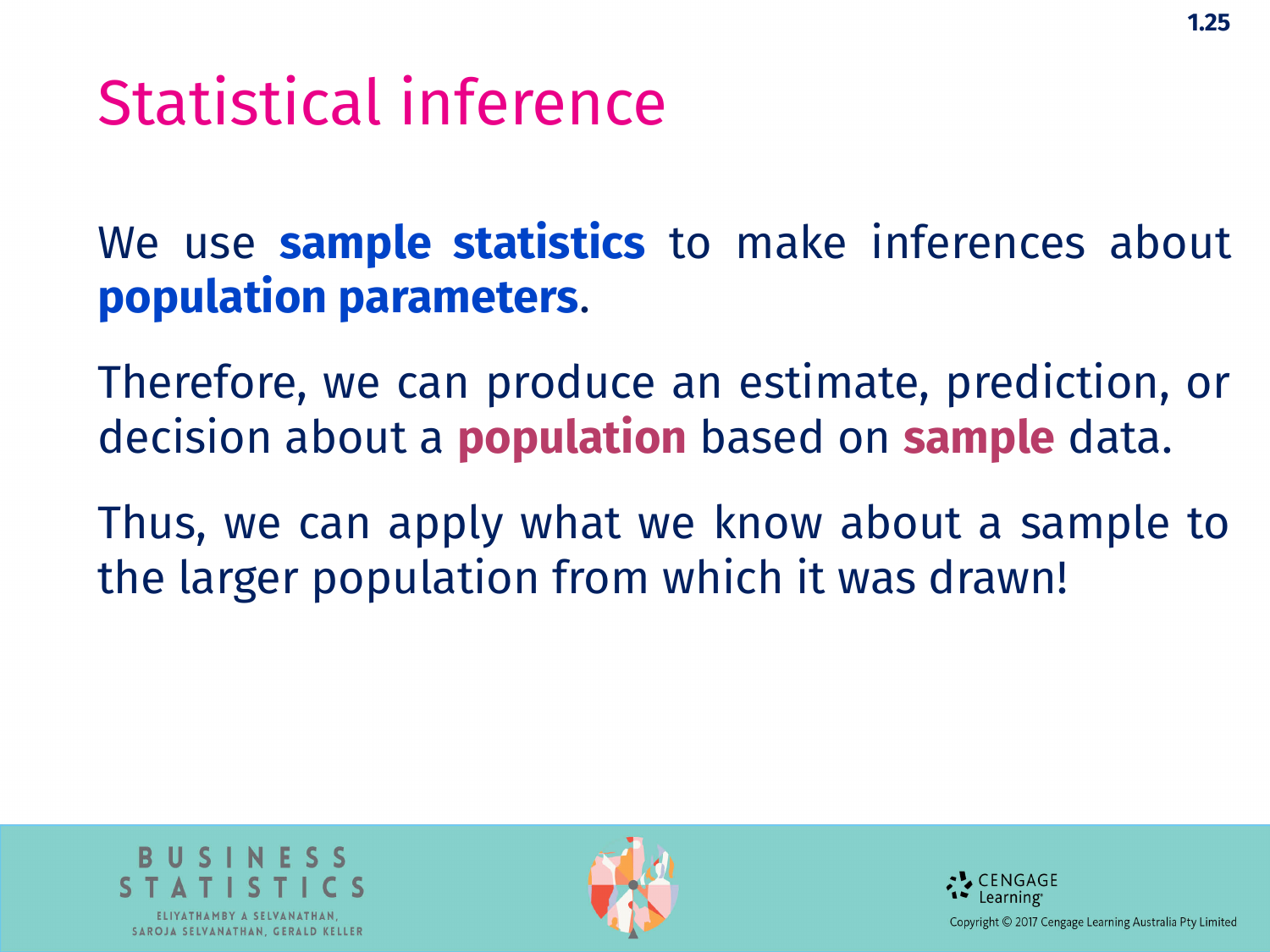

1.25
# Statistical inference
We use sample statistics to make inferences about population parameters.
Therefore, we can produce an estimate, prediction, or decision about a population based on sample data.
Thus, we can apply what we know about a sample to the larger population from which it was drawn!